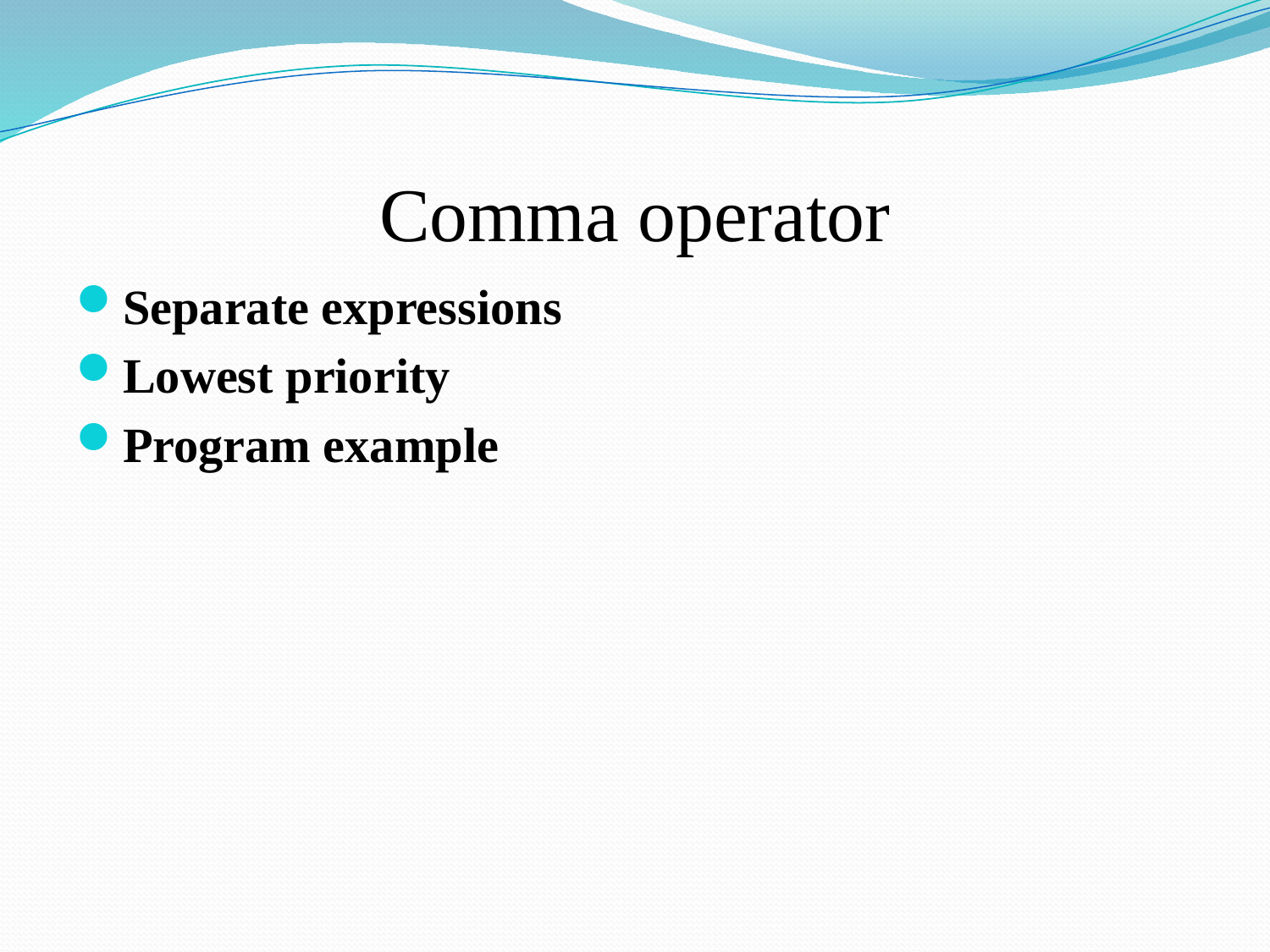

# Comma operator
Separate expressions
Lowest priority
Program example